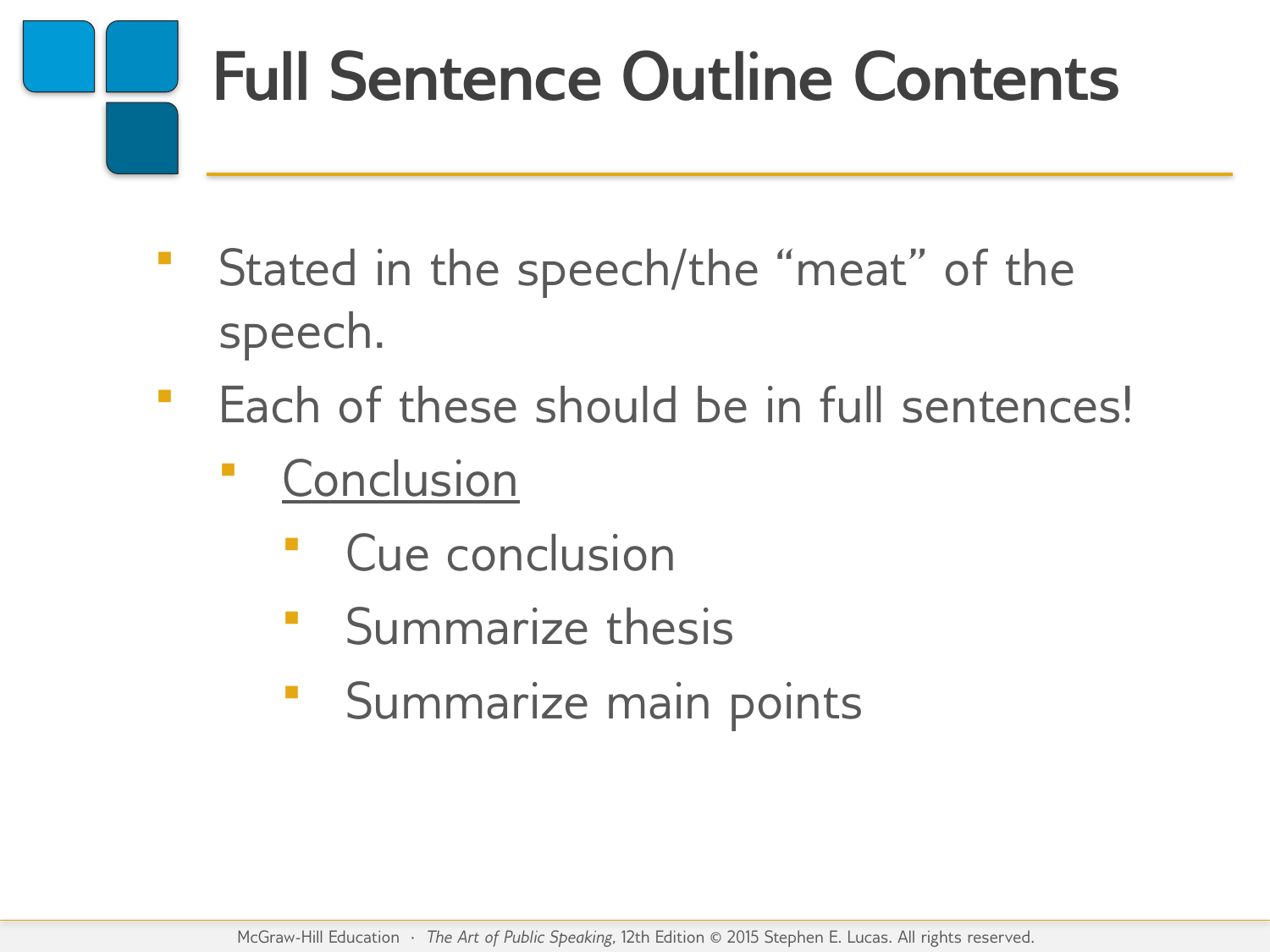

# Full Sentence Outline Contents
Stated in the speech/the “meat” of the speech.
Each of these should be in full sentences!
Conclusion
Cue conclusion
Summarize thesis
Summarize main points